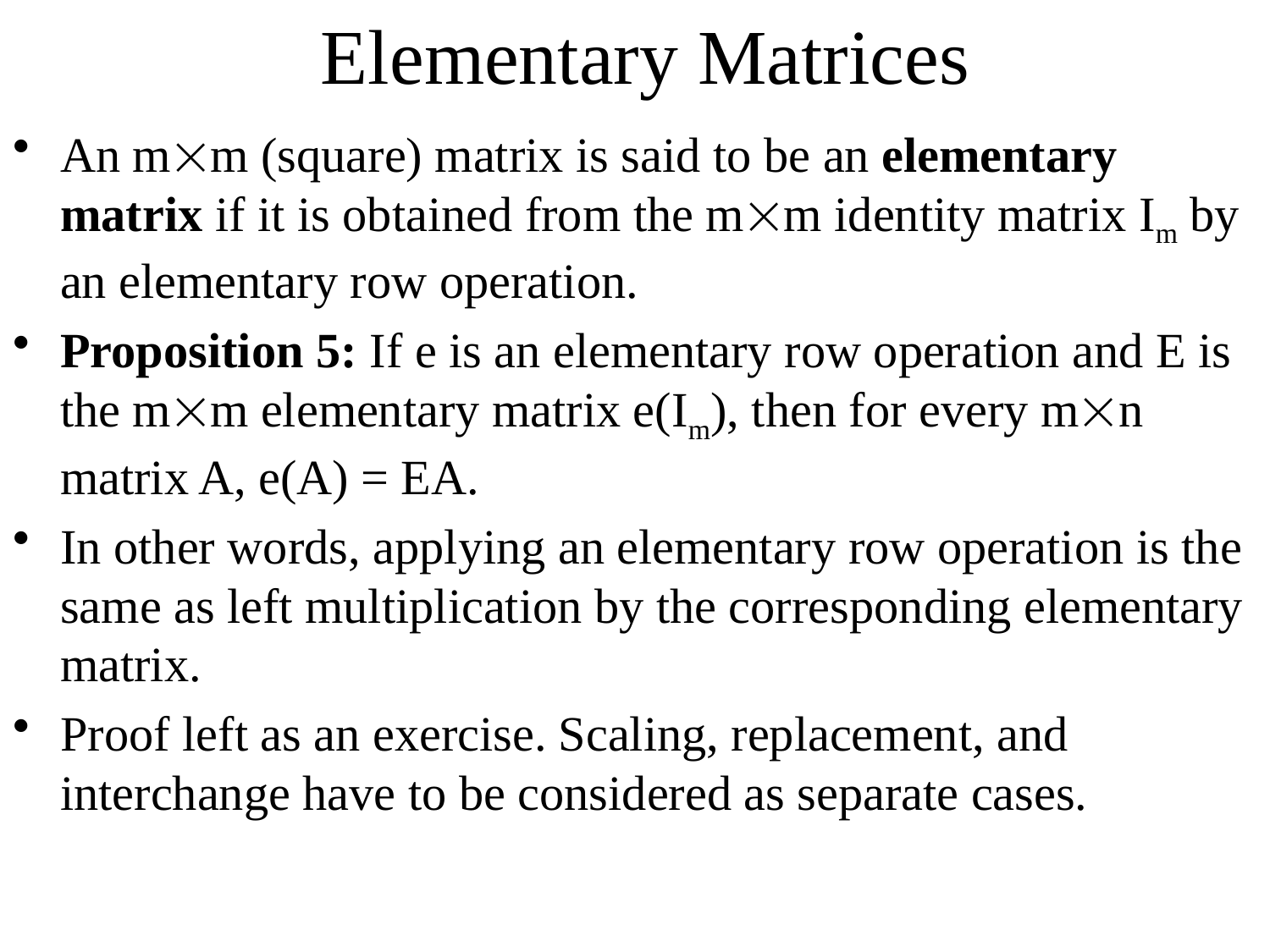

# Elementary Matrices
An m×m (square) matrix is said to be an elementary matrix if it is obtained from the m×m identity matrix Im by an elementary row operation.
Proposition 5: If e is an elementary row operation and E is the m×m elementary matrix e(Im), then for every m×n matrix A, e(A) = EA.
In other words, applying an elementary row operation is the same as left multiplication by the corresponding elementary matrix.
Proof left as an exercise. Scaling, replacement, and interchange have to be considered as separate cases.